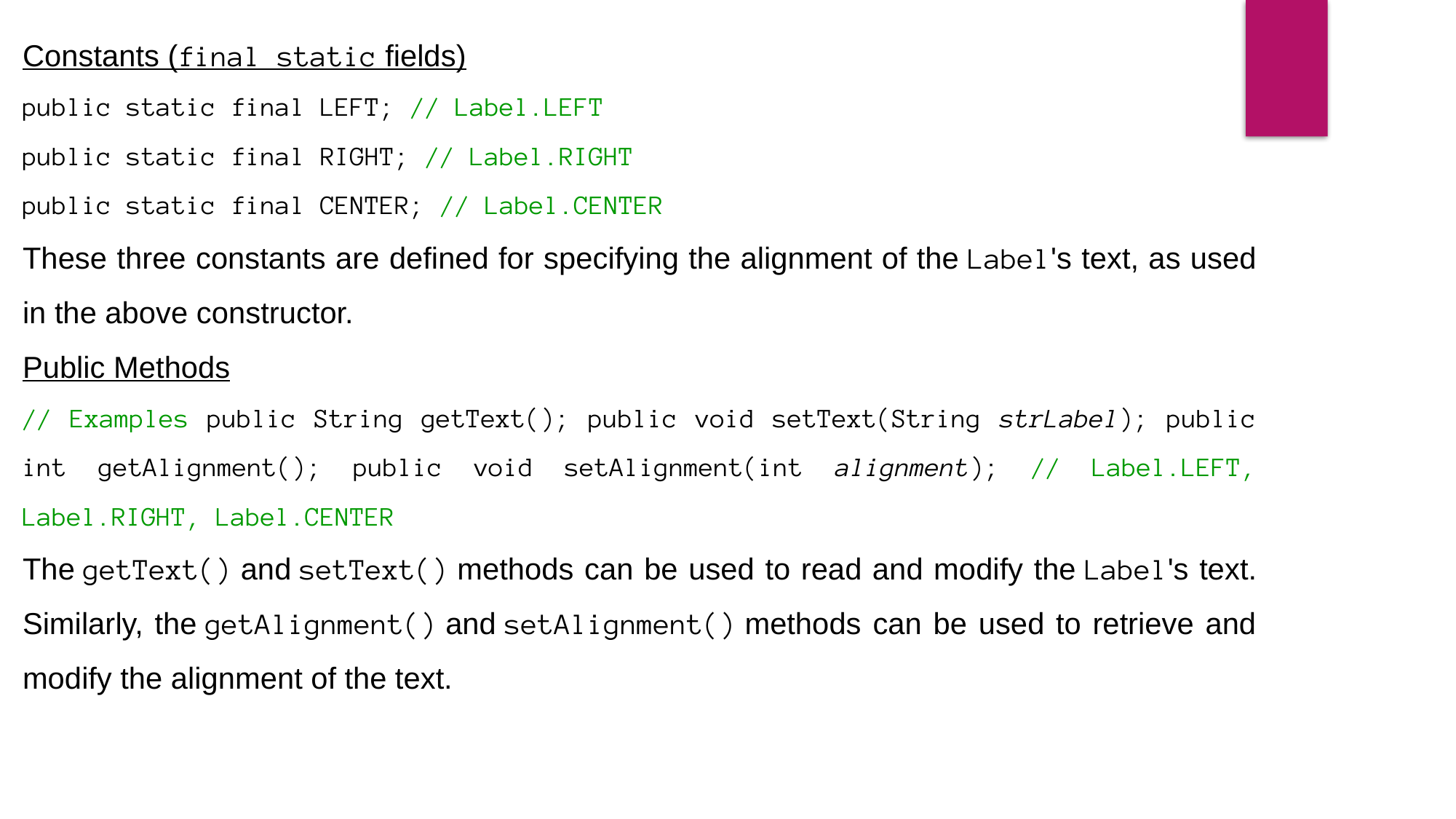

Constants (final static fields)
public static final LEFT; // Label.LEFT
public static final RIGHT; // Label.RIGHT
public static final CENTER; // Label.CENTER
These three constants are defined for specifying the alignment of the Label's text, as used in the above constructor.
Public Methods
// Examples public String getText(); public void setText(String strLabel); public int getAlignment(); public void setAlignment(int alignment); // Label.LEFT, Label.RIGHT, Label.CENTER
The getText() and setText() methods can be used to read and modify the Label's text. Similarly, the getAlignment() and setAlignment() methods can be used to retrieve and modify the alignment of the text.